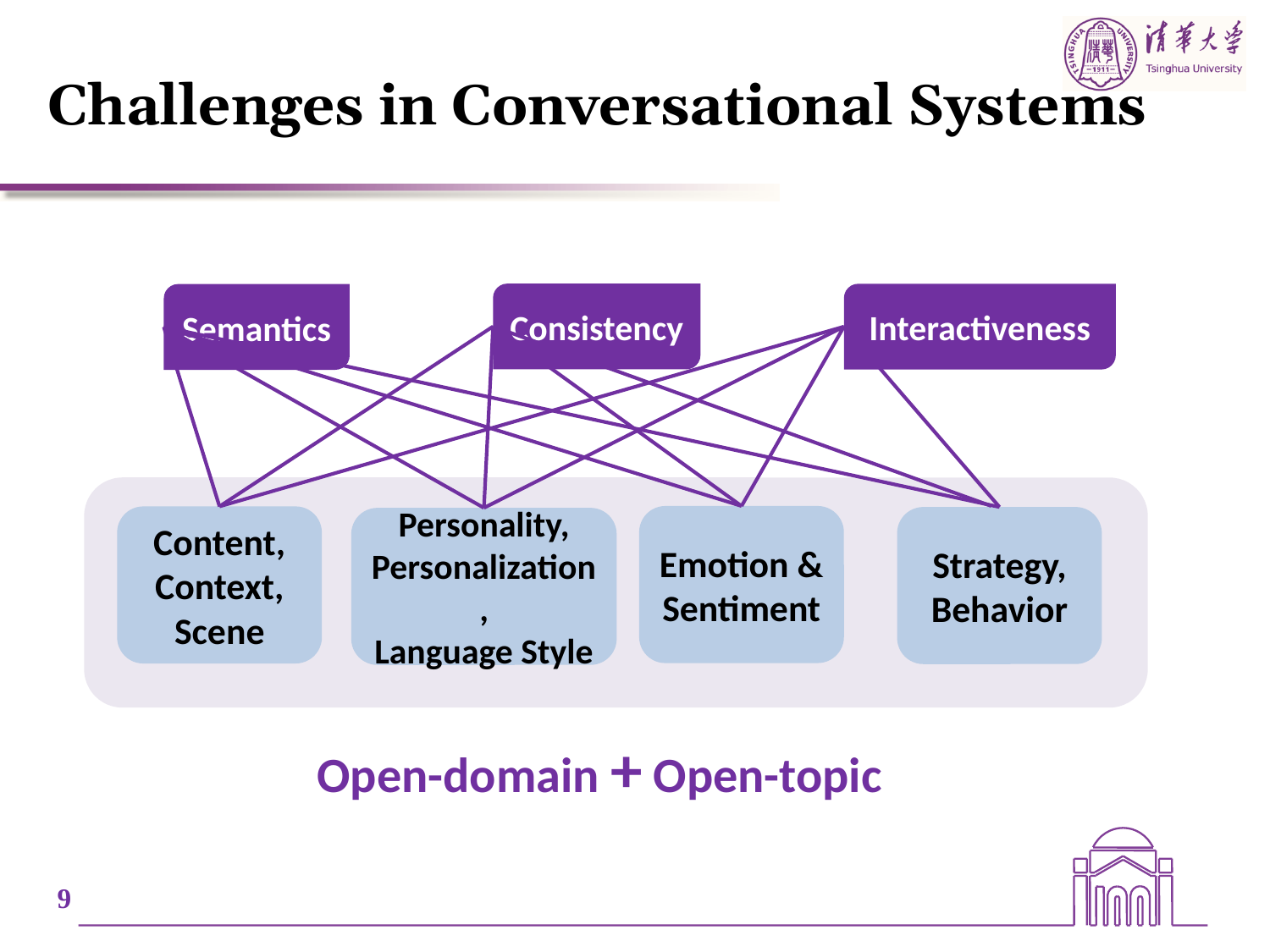

# Challenges in Conversational Systems

Consistency
Interactiveness
Semantics

Emotion &
Sentiment
Content,
Context,
Scene
Strategy,
Behavior
Personality,
Personalization,
Language Style
Open-domain + Open-topic